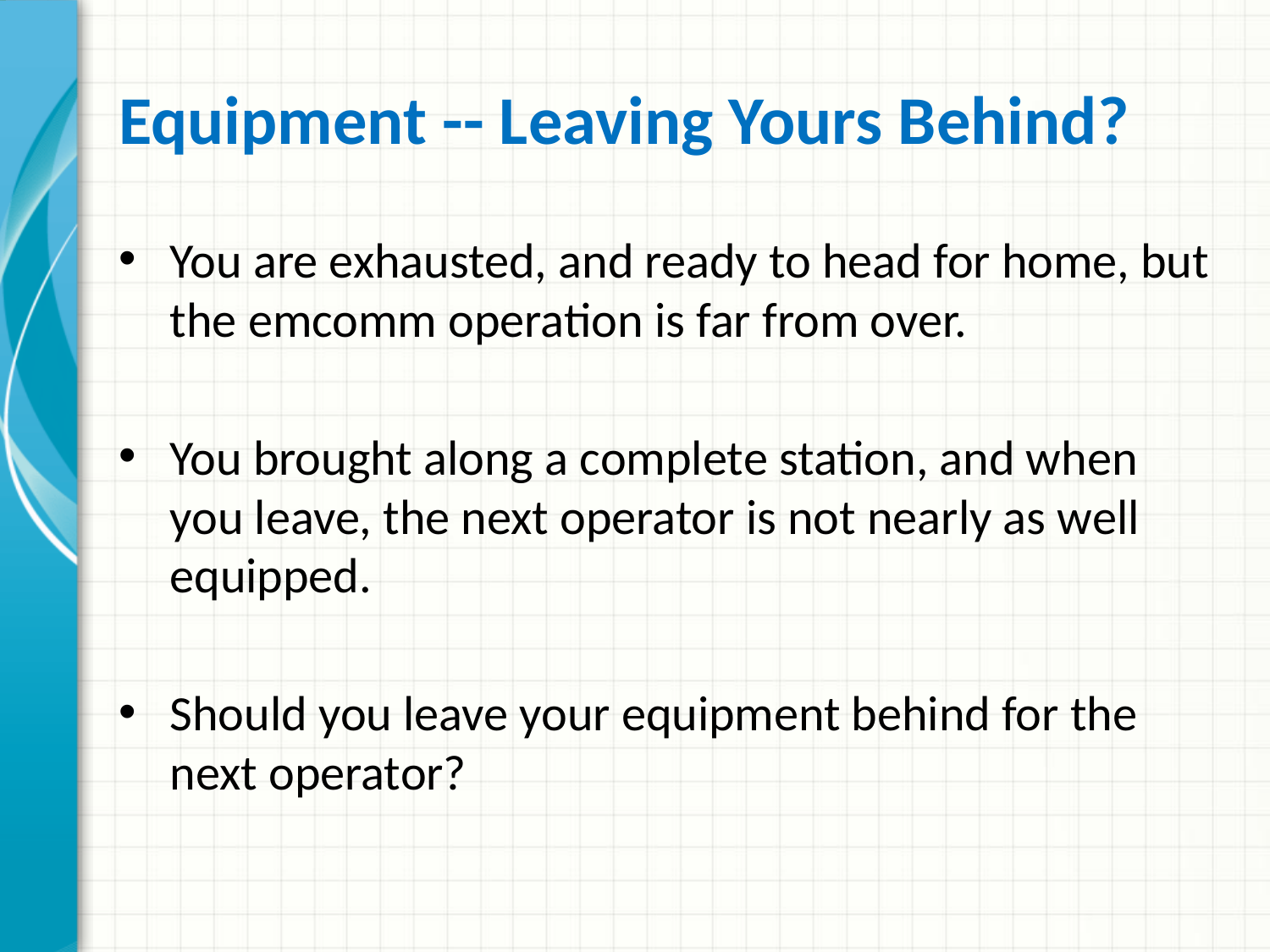

# Equipment -- Leaving Yours Behind?
You are exhausted, and ready to head for home, but the emcomm operation is far from over.

You brought along a complete station, and when you leave, the next operator is not nearly as well equipped.

Should you leave your equipment behind for the next operator?